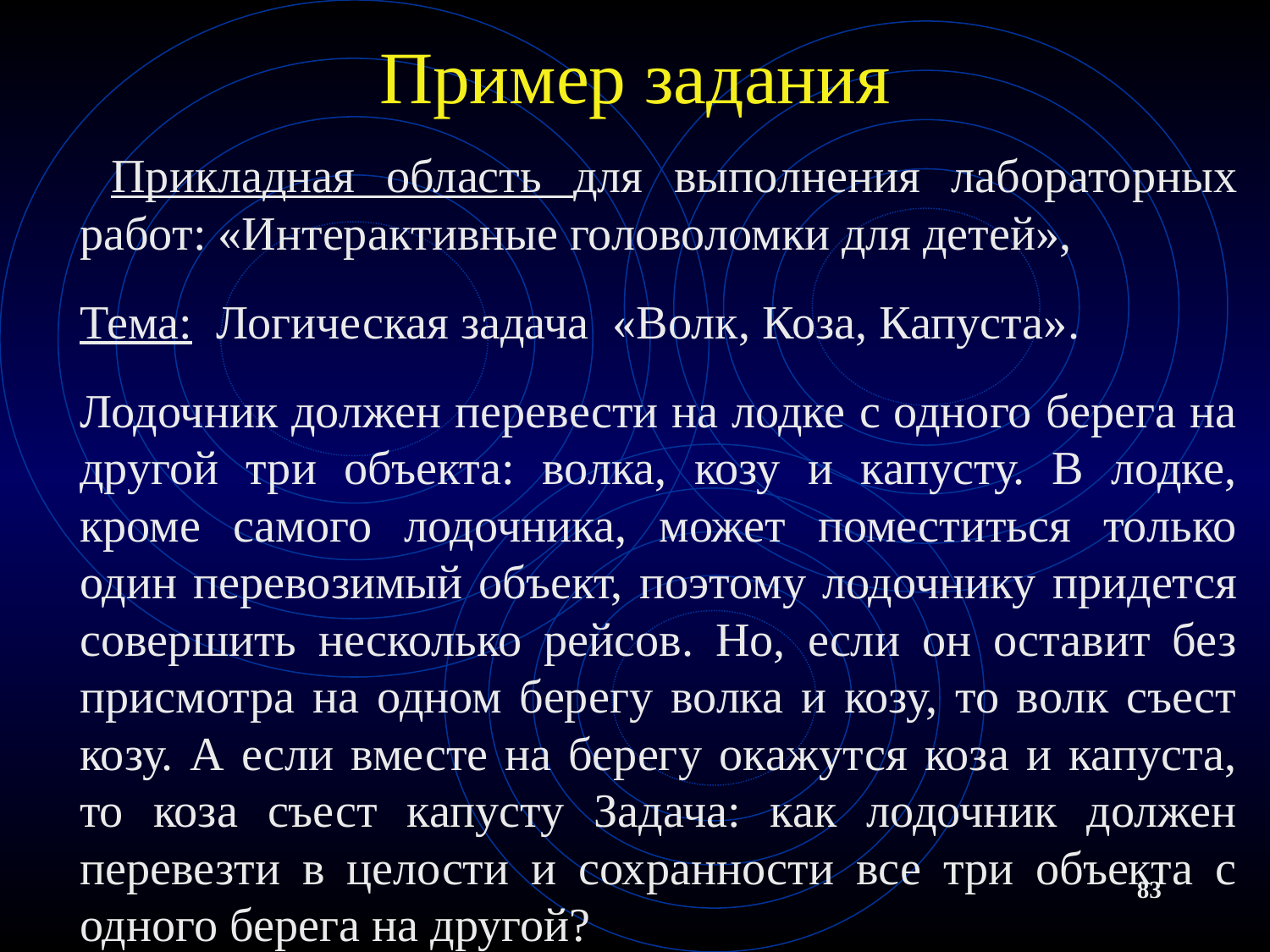

# Пример задания
 Прикладная область для выполнения лабораторных работ: «Интерактивные головоломки для детей»,
Тема:  Логическая задача  «Волк, Коза, Капуста».
Лодочник должен перевести на лодке с одного берега на другой три объекта: волка, козу и капусту. В лодке, кроме самого лодочника, может поместиться только один перевозимый объект, поэтому лодочнику придется совершить несколько рейсов. Но, если он оставит без присмотра на одном берегу волка и козу, то волк съест козу. А если вместе на берегу окажутся коза и капуста, то коза съест капусту Задача: как лодочник должен перевезти в целости и сохранности все три объекта с одного берега на другой?

83